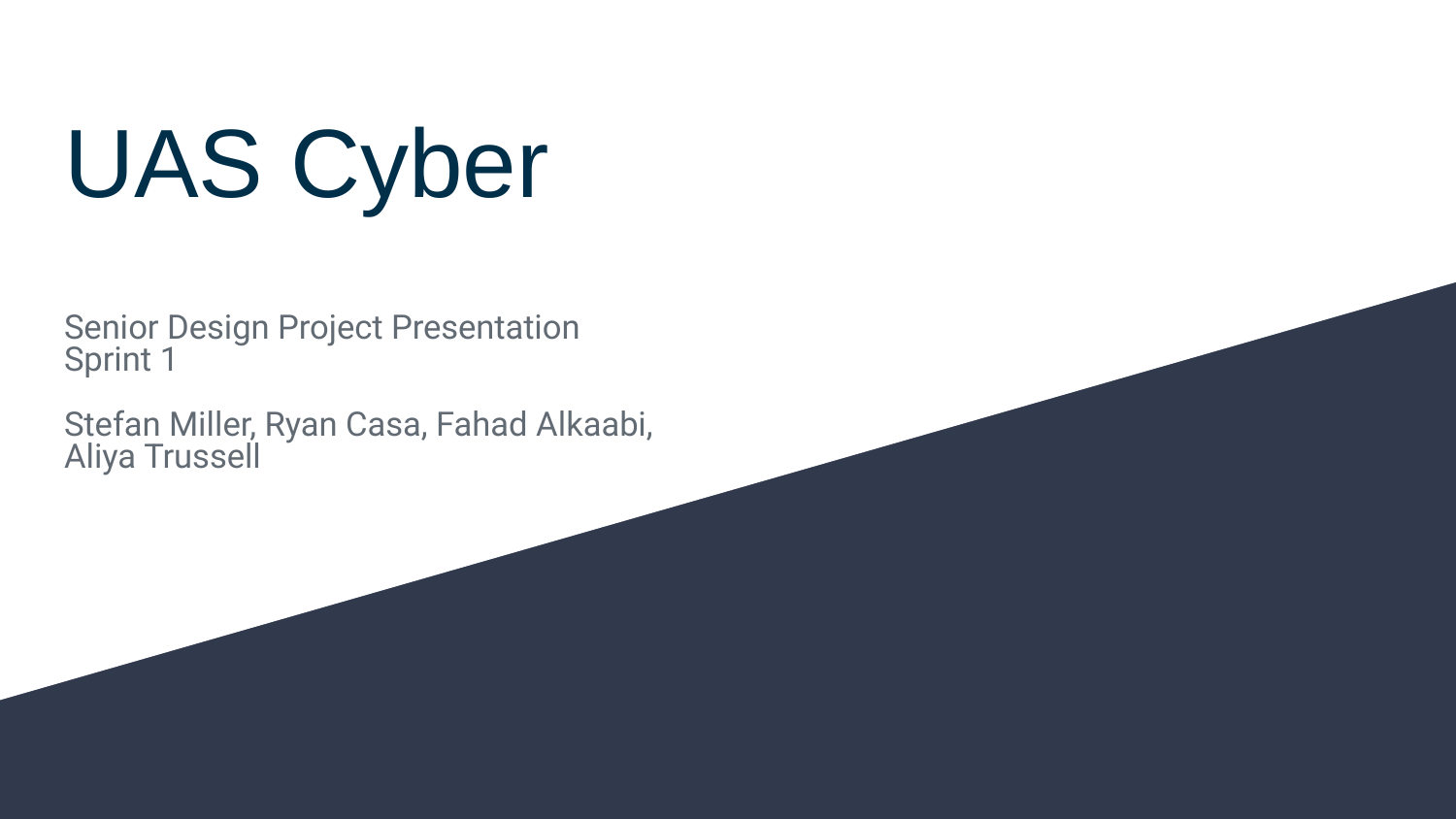

# UAS Cyber
Senior Design Project Presentation
Sprint 1

Stefan Miller, Ryan Casa, Fahad Alkaabi, Aliya Trussell